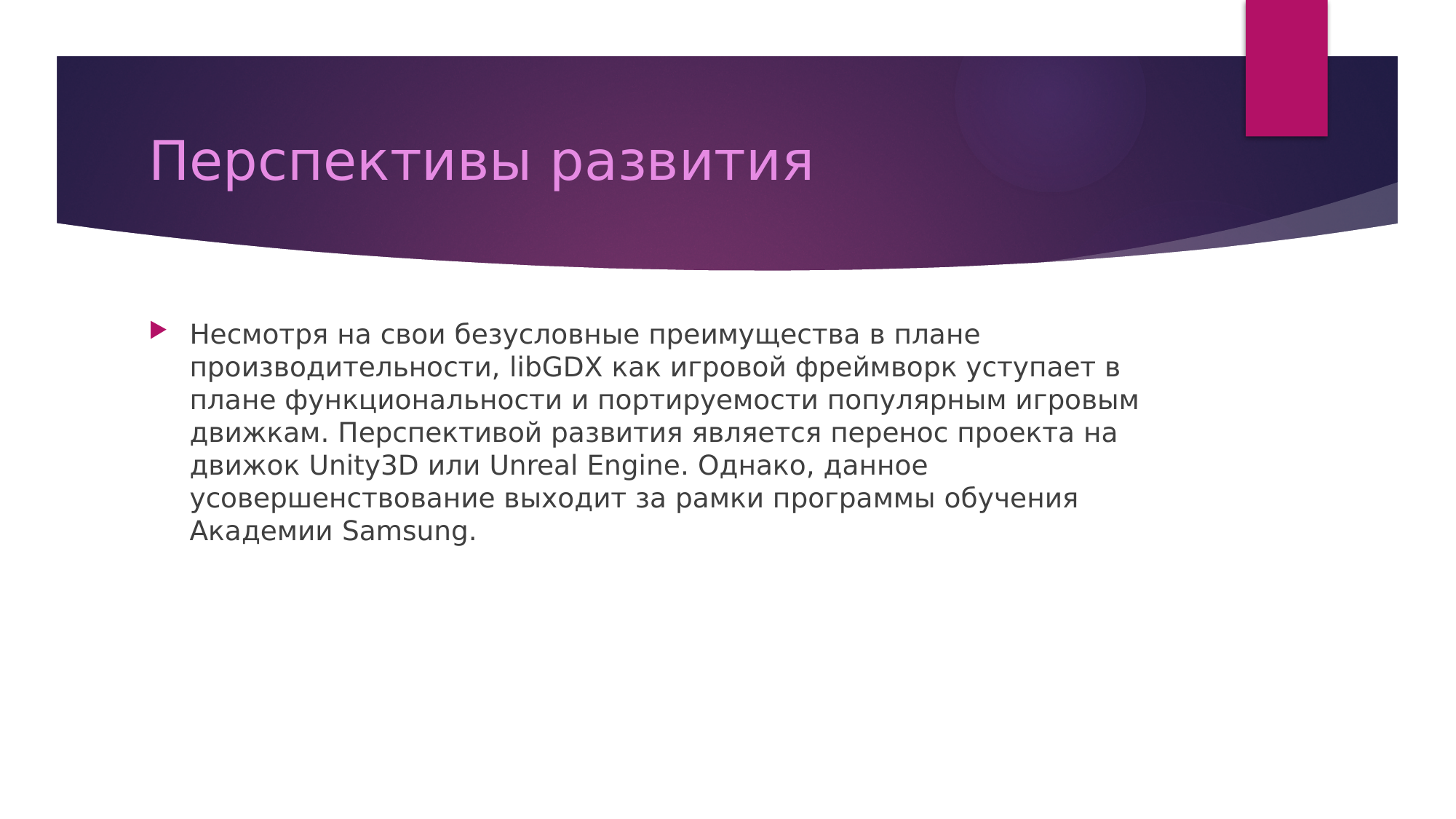

# Перспективы развития
Несмотря на свои безусловные преимущества в плане производительности, libGDX как игровой фреймворк уступает в плане функциональности и портируемости популярным игровым движкам. Перспективой развития является перенос проекта на движок Unity3D или Unreal Engine. Однако, данное усовершенствование выходит за рамки программы обучения Академии Samsung.